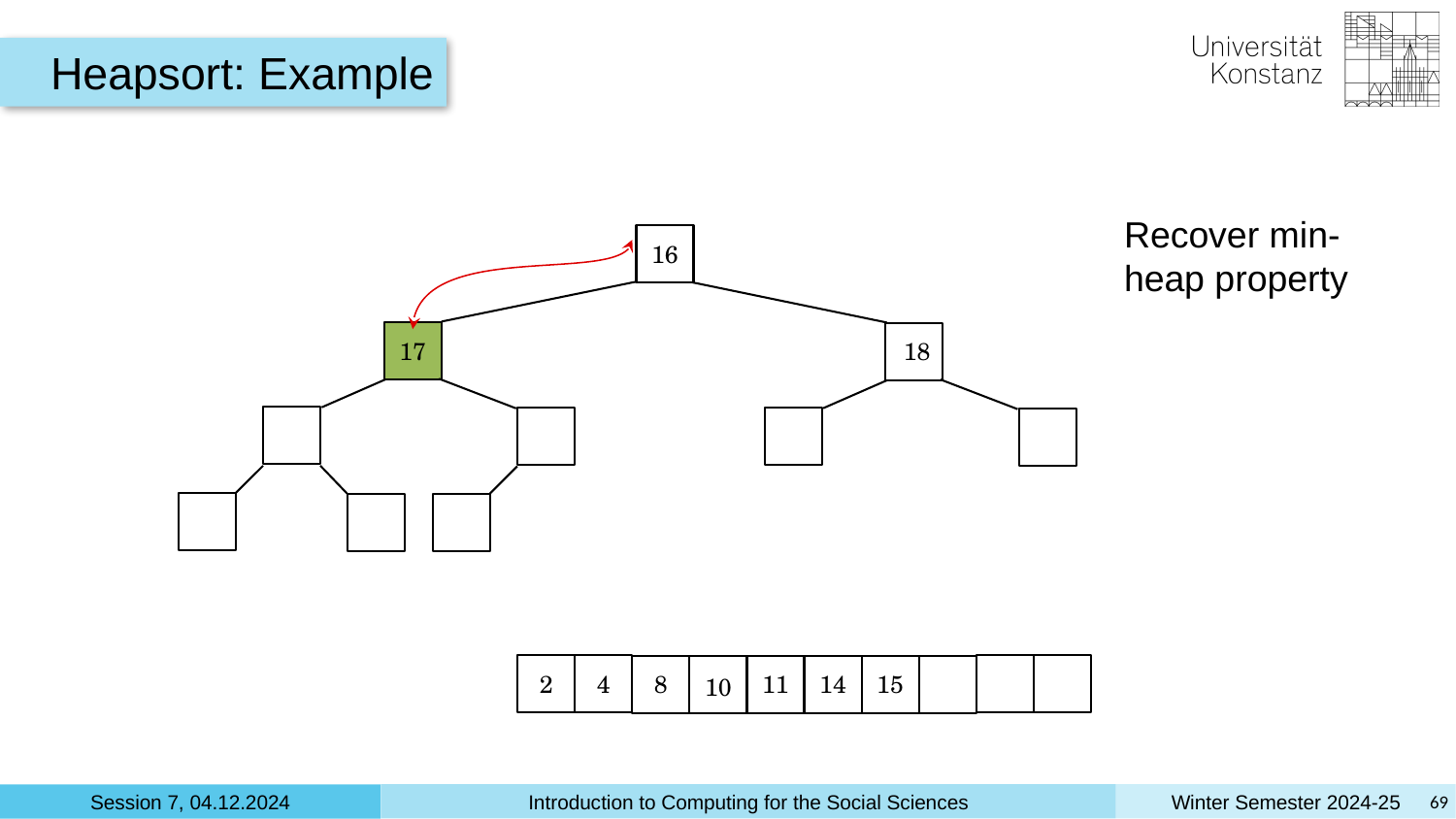

Heapsort: Example
Recover min-heap property

16

17
18

4
8
11
14
15
2
10